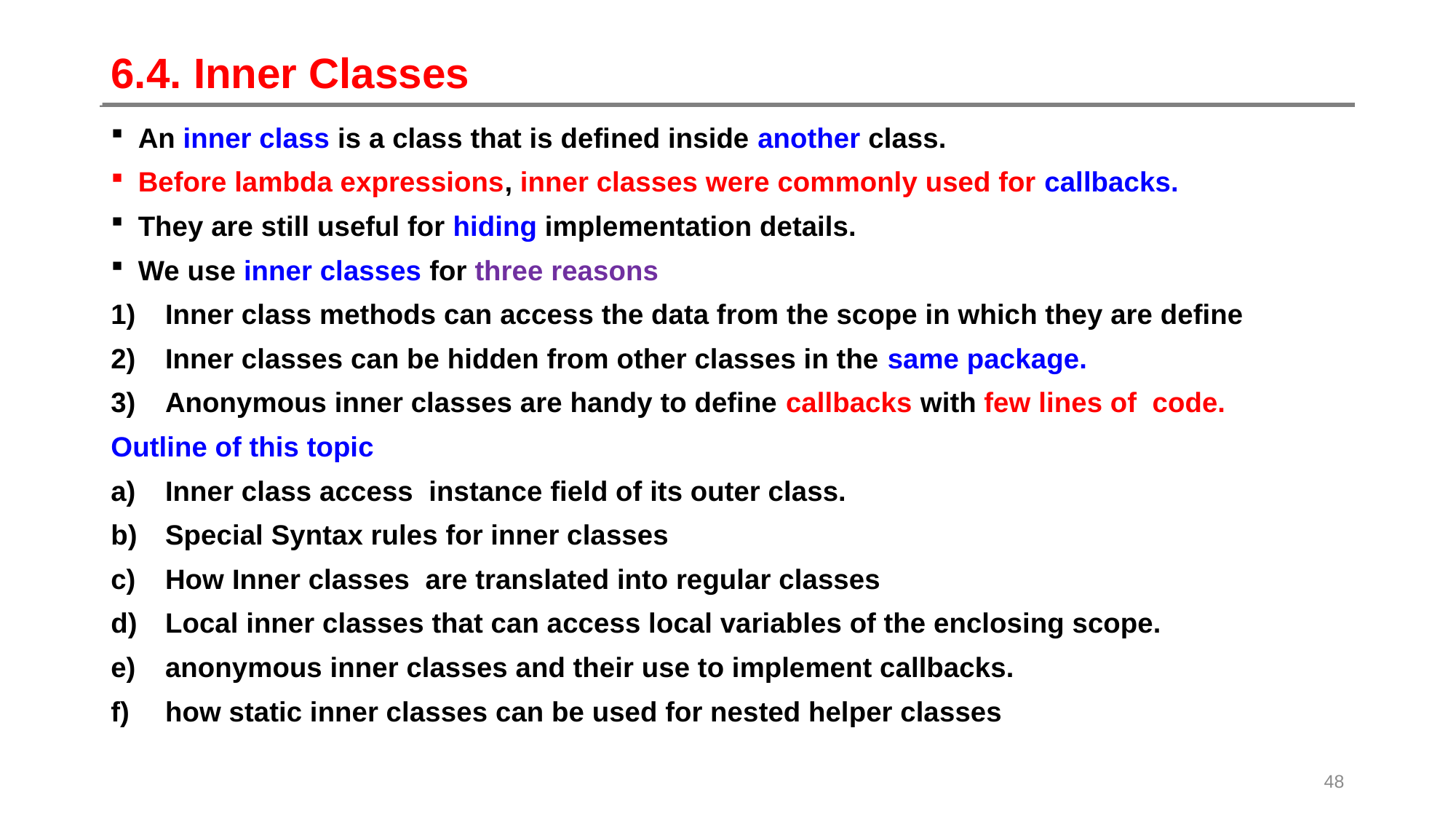

# 6.4. Inner Classes
An inner class is a class that is defined inside another class.
Before lambda expressions, inner classes were commonly used for callbacks.
They are still useful for hiding implementation details.
We use inner classes for three reasons
Inner class methods can access the data from the scope in which they are define
Inner classes can be hidden from other classes in the same package.
Anonymous inner classes are handy to define callbacks with few lines of  code.
Outline of this topic
Inner class access  instance field of its outer class.
Special Syntax rules for inner classes
How Inner classes  are translated into regular classes
Local inner classes that can access local variables of the enclosing scope.
anonymous inner classes and their use to implement callbacks.
how static inner classes can be used for nested helper classes
48